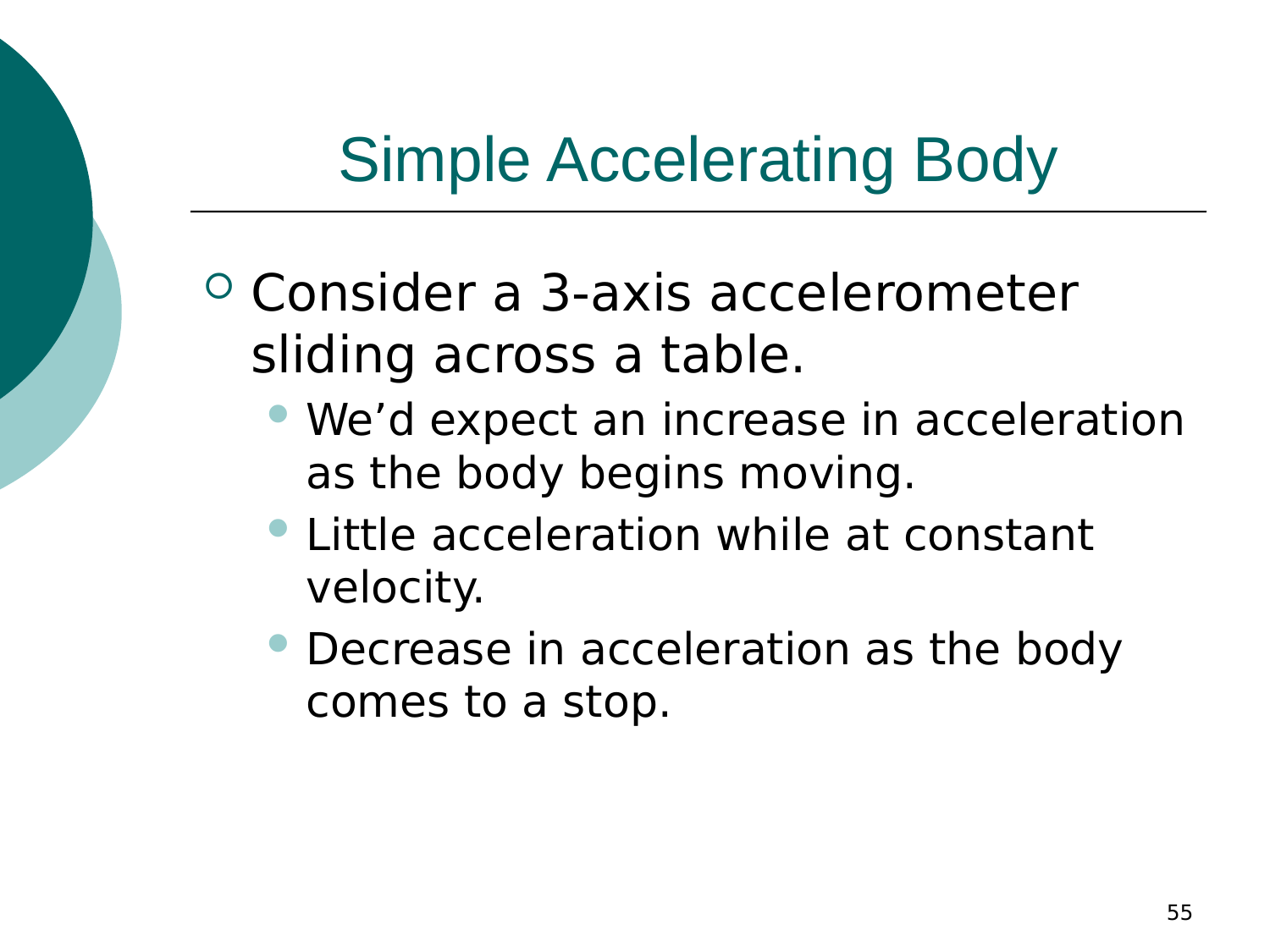

# Simple Accelerating Body
Consider a 3-axis accelerometer sliding across a table.
We’d expect an increase in acceleration as the body begins moving.
Little acceleration while at constant velocity.
Decrease in acceleration as the body comes to a stop.
55